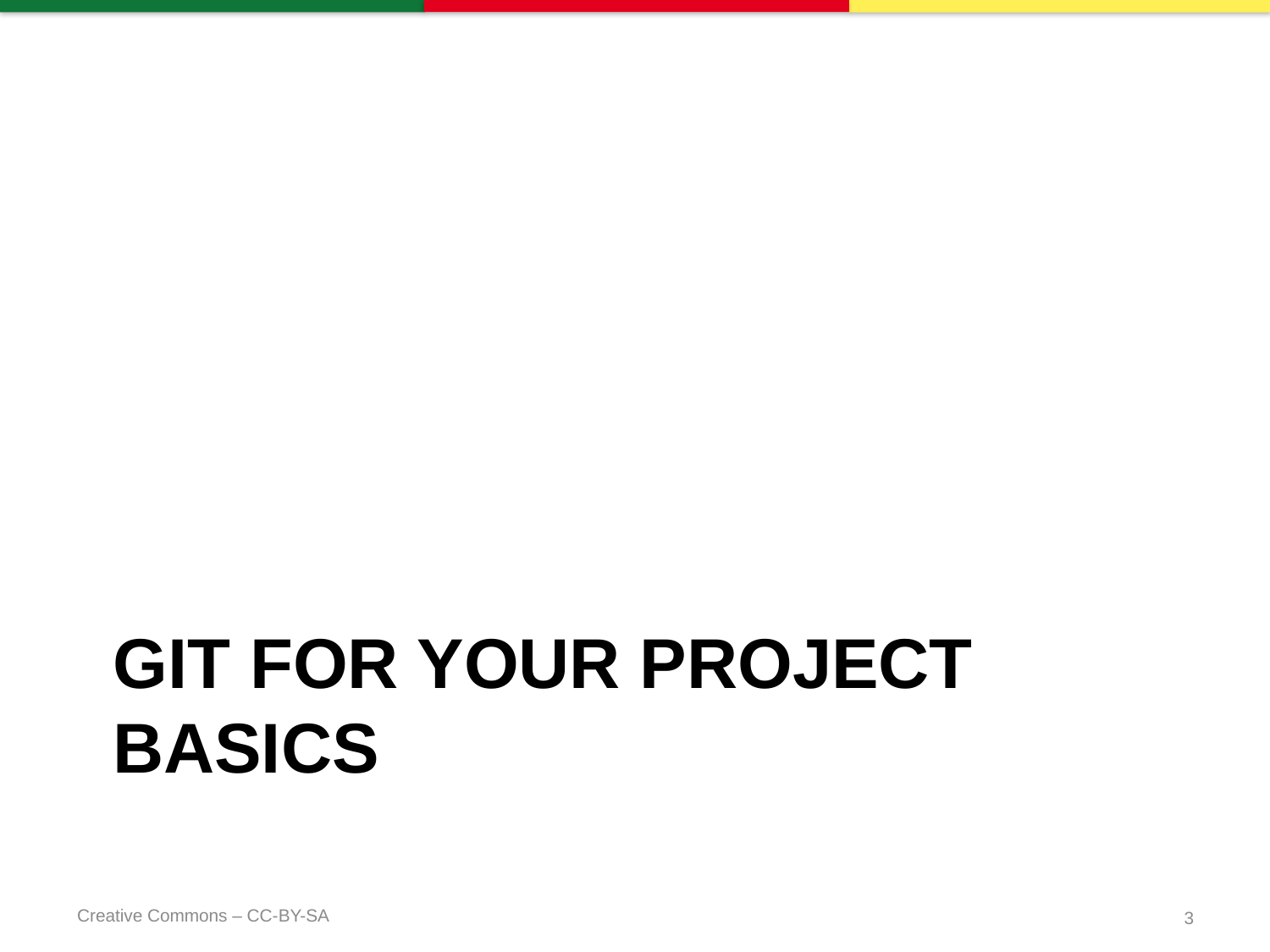

# Git for your project Basics
3